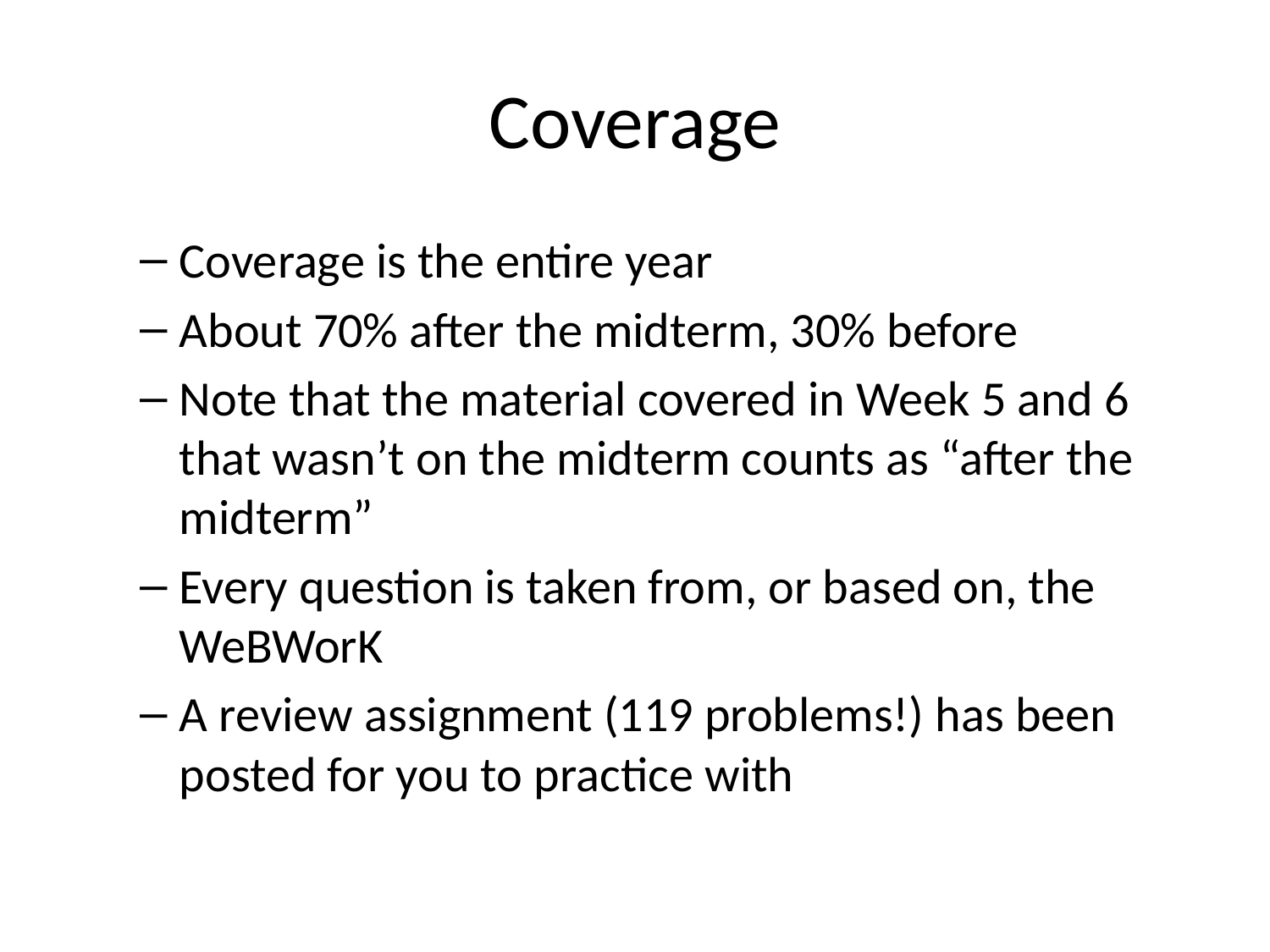

# Coverage
Coverage is the entire year
About 70% after the midterm, 30% before
Note that the material covered in Week 5 and 6 that wasn’t on the midterm counts as “after the midterm”
Every question is taken from, or based on, the WeBWorK
A review assignment (119 problems!) has been posted for you to practice with